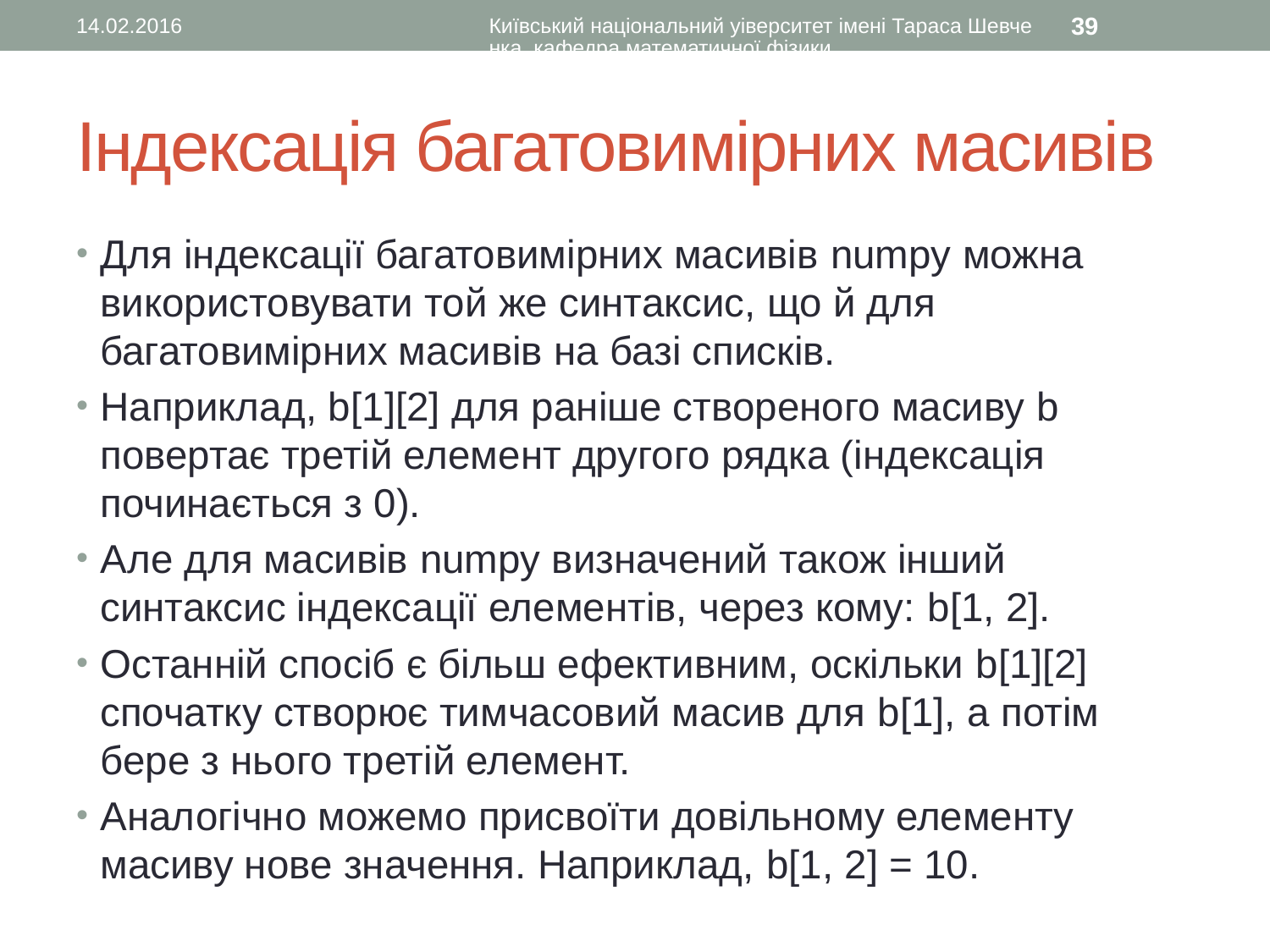

14.02.2016
Київський національний уіверситет імені Тараса Шевченка, кафедра математичної фізики
39
# Індексація багатовимірних масивів
Для індексації багатовимірних масивів numpy можна використовувати той же синтаксис, що й для багатовимірних масивів на базі списків.
Наприклад, b[1][2] для раніше створеного масиву b повертає третій елемент другого рядка (індексація починається з 0).
Але для масивів numpy визначений також інший синтаксис індексації елементів, через кому: b[1, 2].
Останній спосіб є більш ефективним, оскільки b[1][2] спочатку створює тимчасовий масив для b[1], а потім бере з нього третій елемент.
Аналогічно можемо присвоїти довільному елементу масиву нове значення. Наприклад, b[1, 2] = 10.